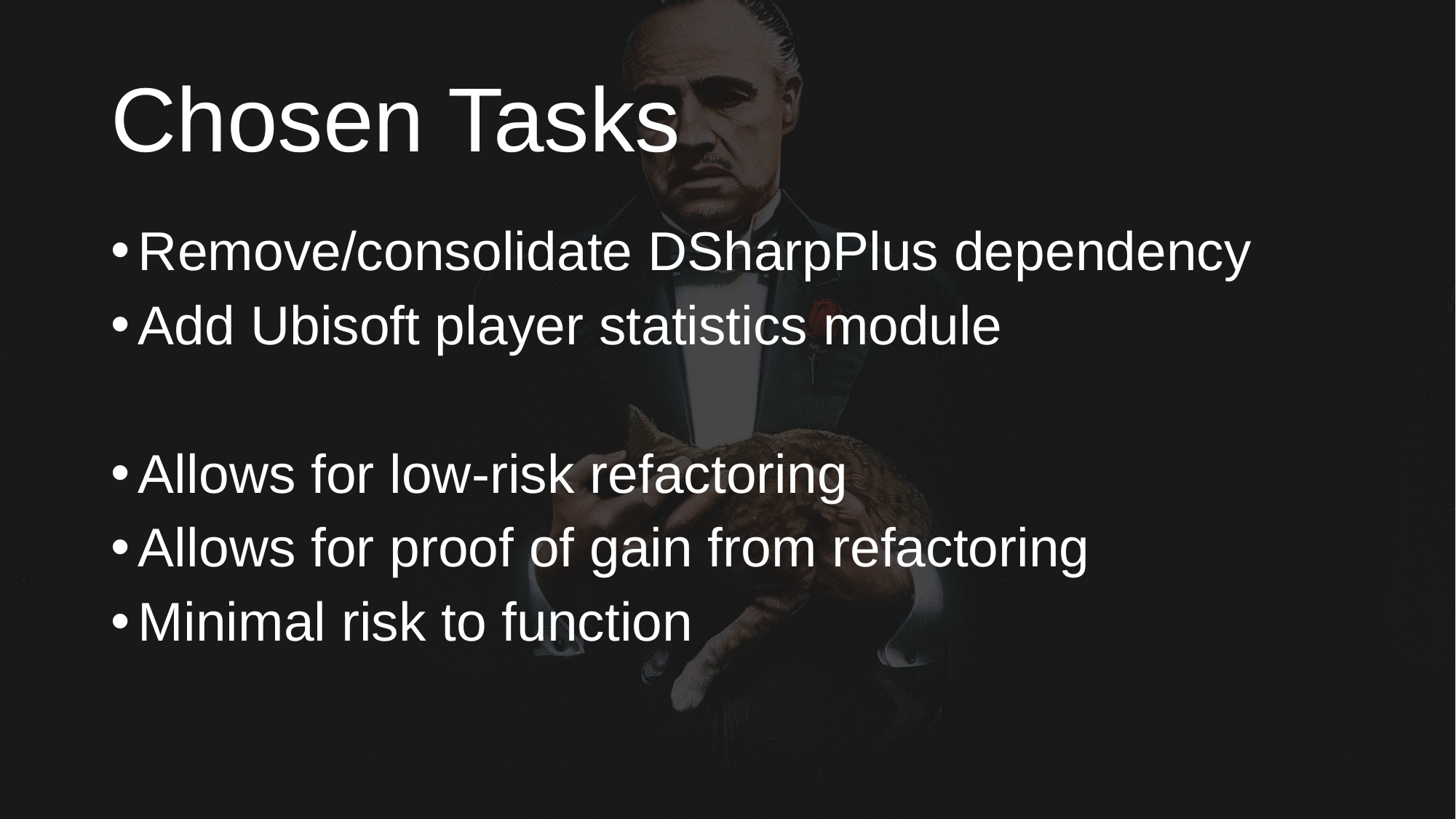

# Chosen Tasks
Remove/consolidate DSharpPlus dependency
Add Ubisoft player statistics module

Allows for low-risk refactoring
Allows for proof of gain from refactoring
Minimal risk to function